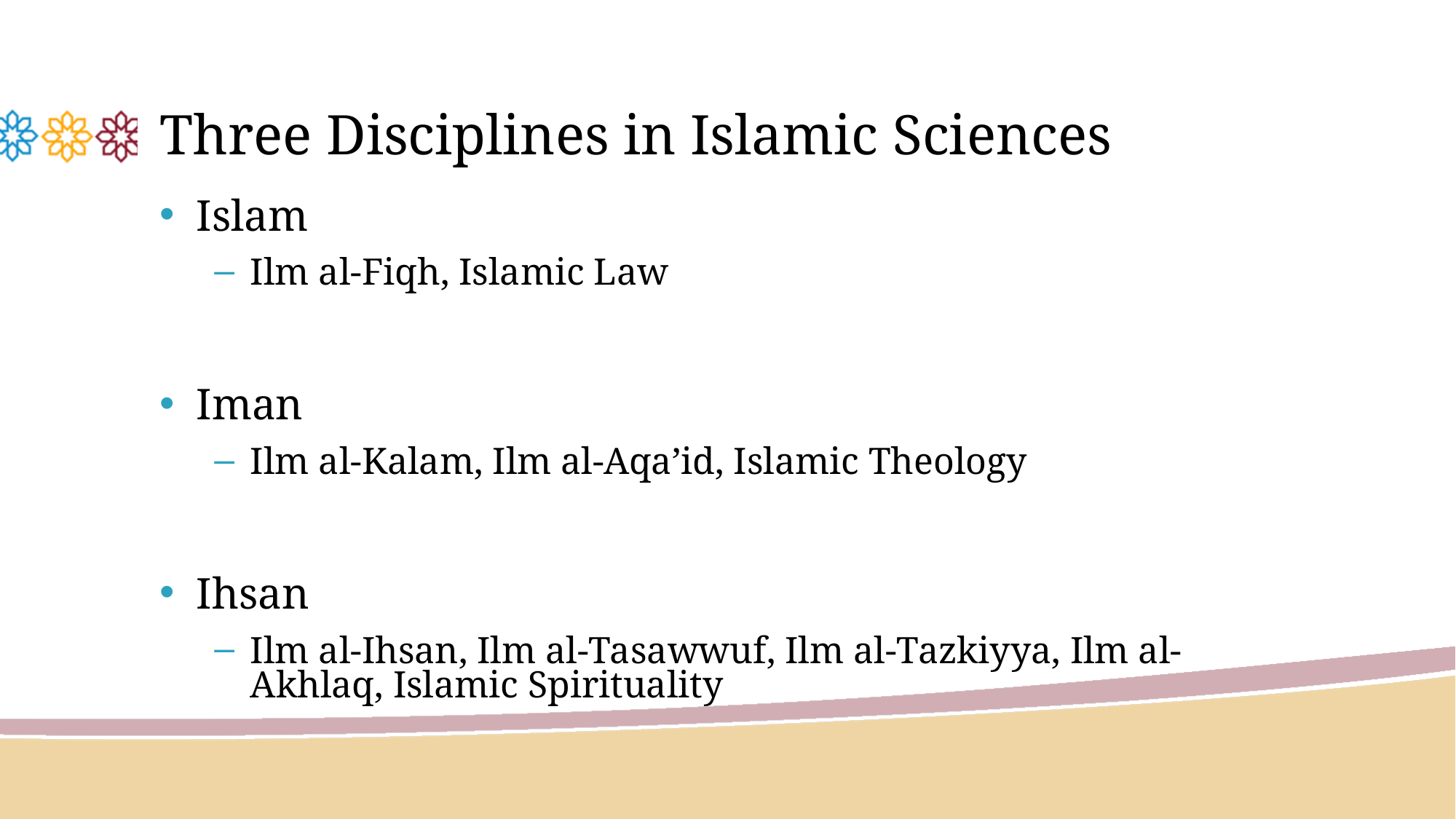

# Three Disciplines in Islamic Sciences
Islam
Ilm al-Fiqh, Islamic Law

Iman
Ilm al-Kalam, Ilm al-Aqa’id, Islamic Theology

Ihsan
Ilm al-Ihsan, Ilm al-Tasawwuf, Ilm al-Tazkiyya, Ilm al-Akhlaq, Islamic Spirituality